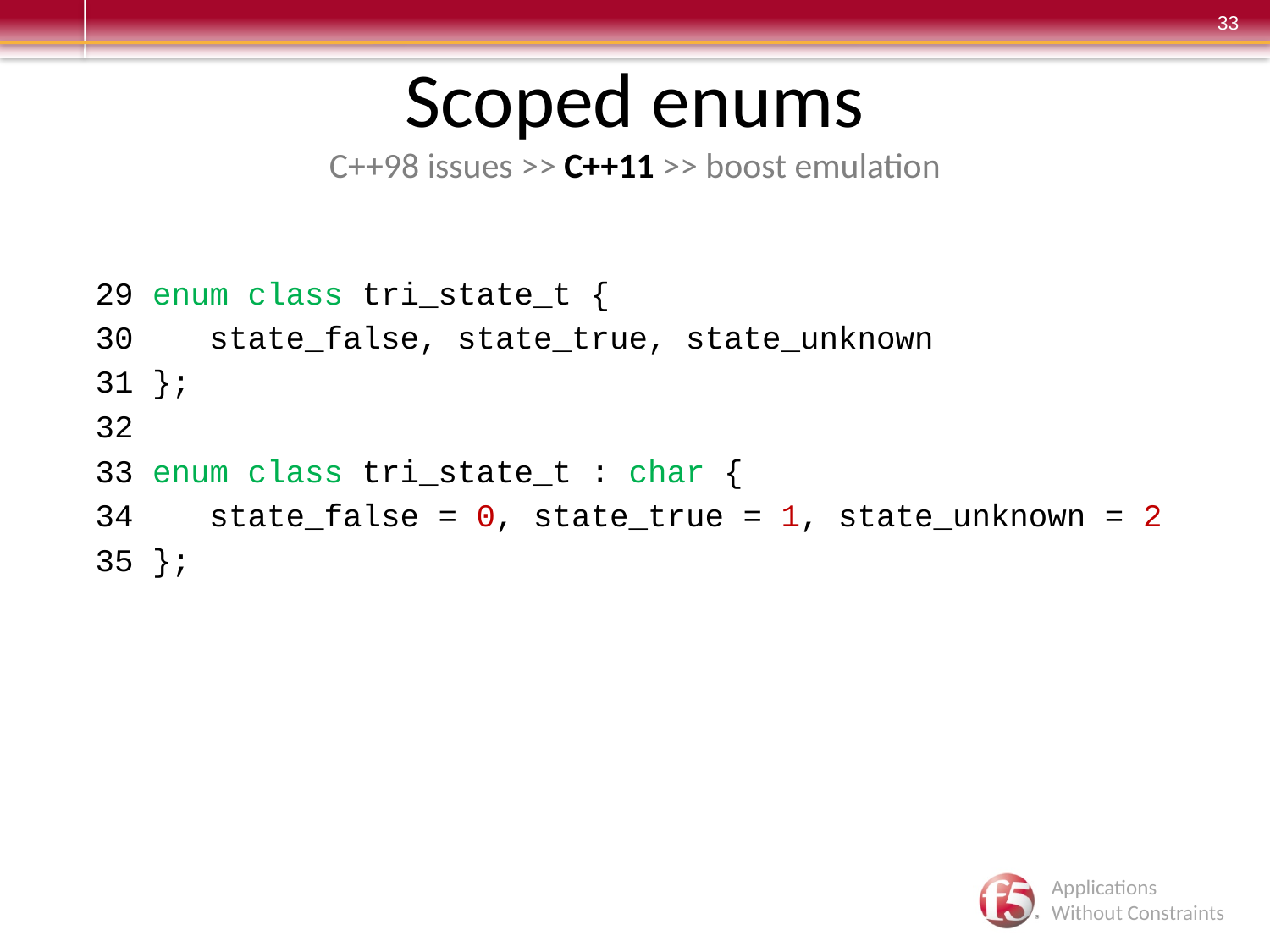

# Scoped enums C++98 issues >> C++11 >> boost emulation

 29 enum class tri_state_t {
 30    state_false, state_true, state_unknown
 31 };
 32
 33 enum class tri_state_t : char {
 34    state_false = 0, state_true = 1, state_unknown = 2
 35 };